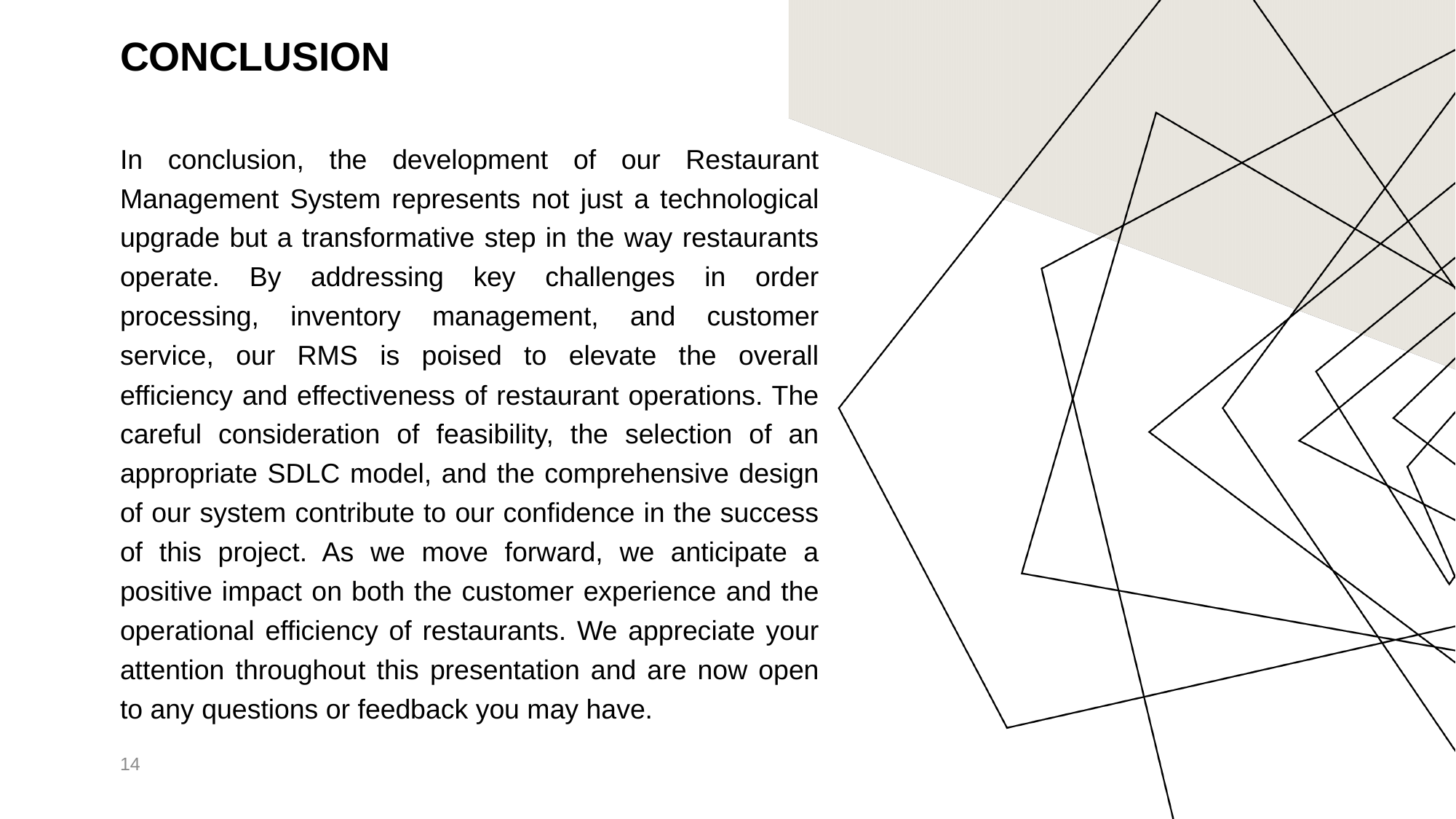

# Conclusion
In conclusion, the development of our Restaurant Management System represents not just a technological upgrade but a transformative step in the way restaurants operate. By addressing key challenges in order processing, inventory management, and customer service, our RMS is poised to elevate the overall efficiency and effectiveness of restaurant operations. The careful consideration of feasibility, the selection of an appropriate SDLC model, and the comprehensive design of our system contribute to our confidence in the success of this project. As we move forward, we anticipate a positive impact on both the customer experience and the operational efficiency of restaurants. We appreciate your attention throughout this presentation and are now open to any questions or feedback you may have.
14